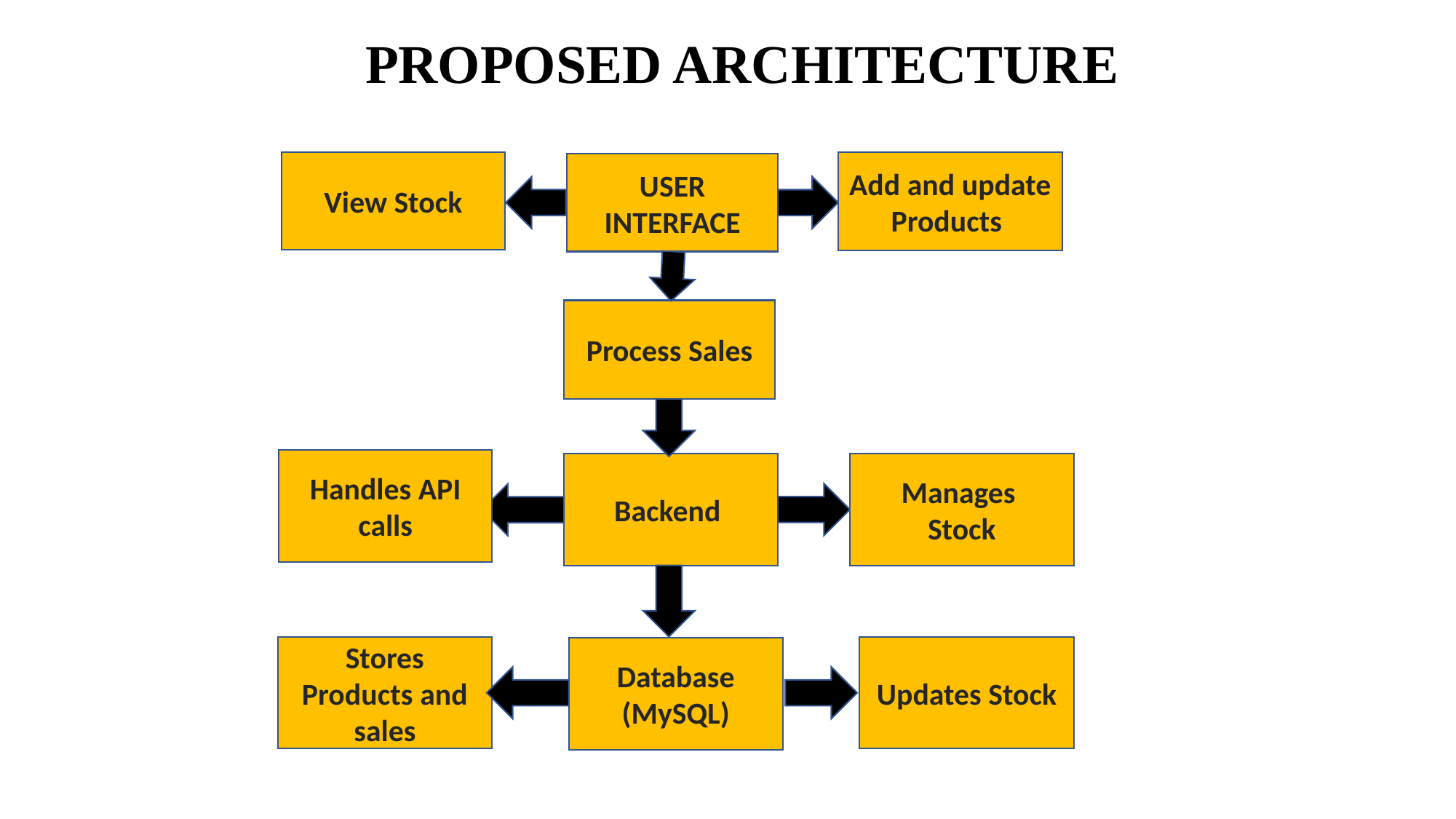

PROPOSED ARCHITECTURE

View Stock
Add and update Products
USER INTERFACE

Process Sales

Handles API calls
Backend
Manages
Stock

Stores Products and sales
Updates Stock
Database (MySQL)